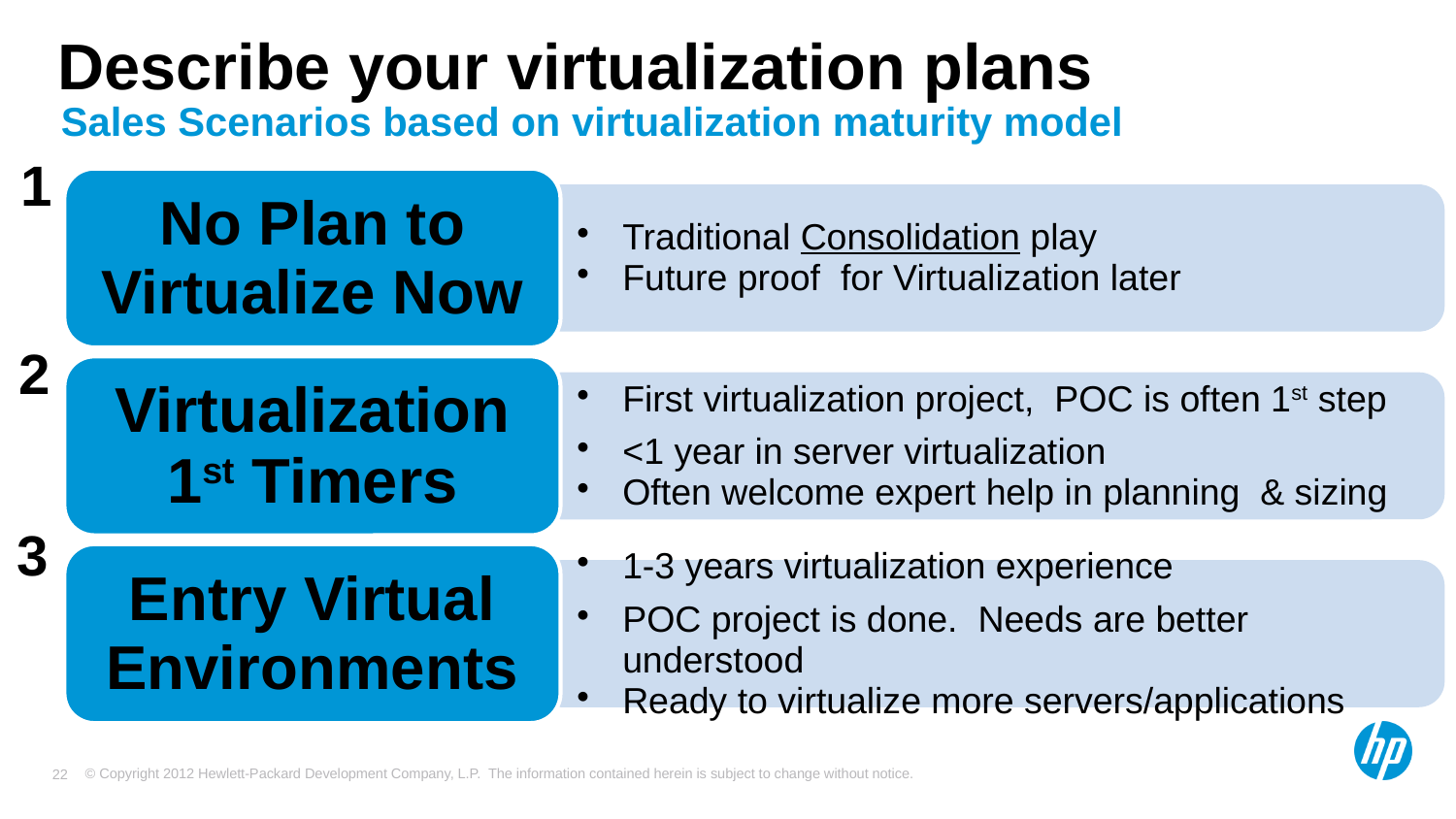

# Describe your virtualization plans
Sales Scenarios based on virtualization maturity model
1
Virtualization 1st Timers
Entry Virtual Environments
1-3 years virtualization experience
First virtualization project,  POC is often 1st step
<1 year in server virtualization
Often welcome expert help in planning  & sizing
POC project is done.  Needs are better understood
No Plan to Virtualize Now
Traditional Consolidation play
Future proof  for Virtualization later
Ready to virtualize more servers/applications
2
3